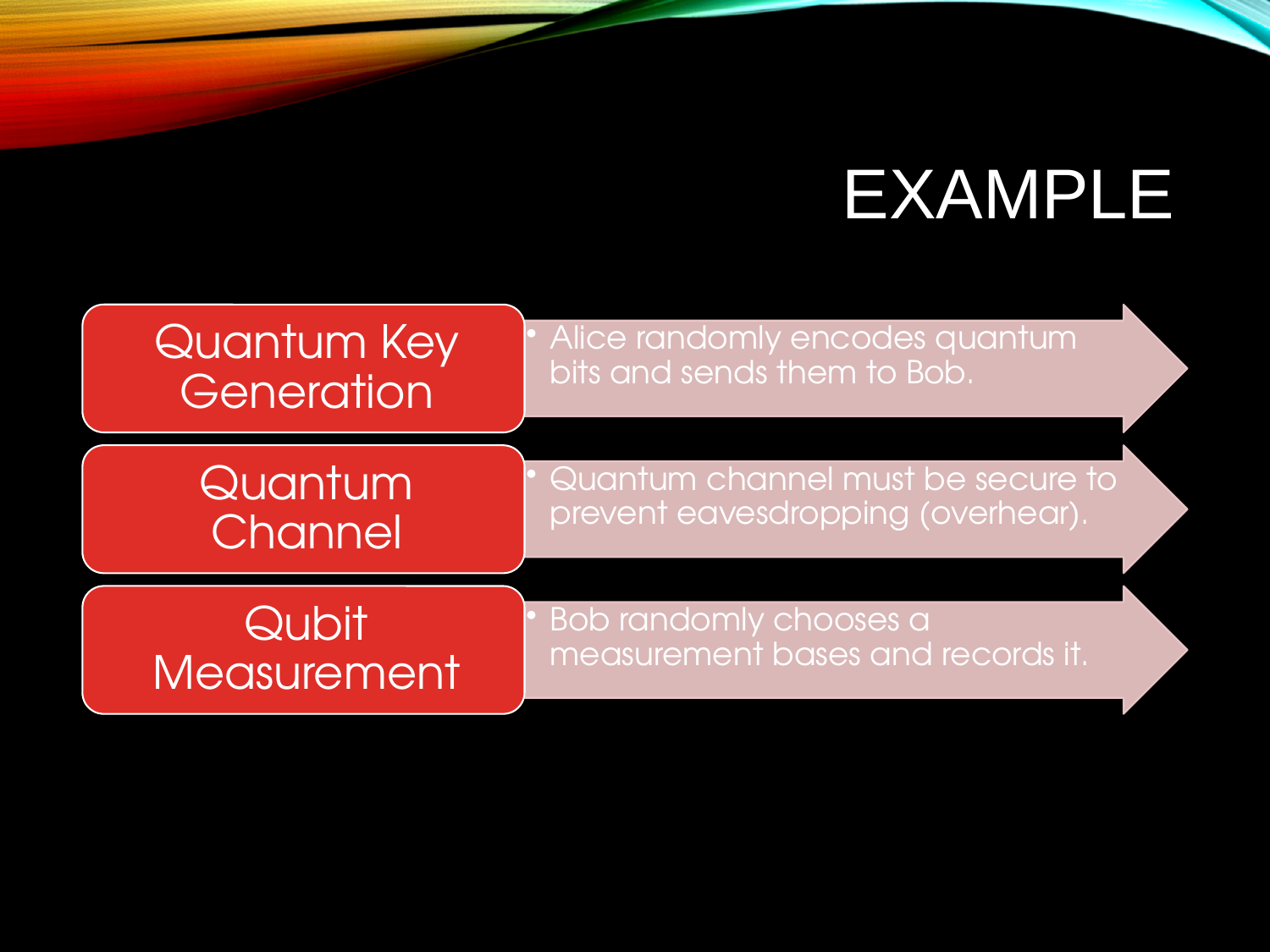

# Example
Alice randomly encodes quantum bits and sends them to Bob.
Quantum Key Generation
Quantum channel must be secure to prevent eavesdropping (overhear).
Quantum Channel
Bob randomly chooses a measurement bases and records it.
Qubit Measurement